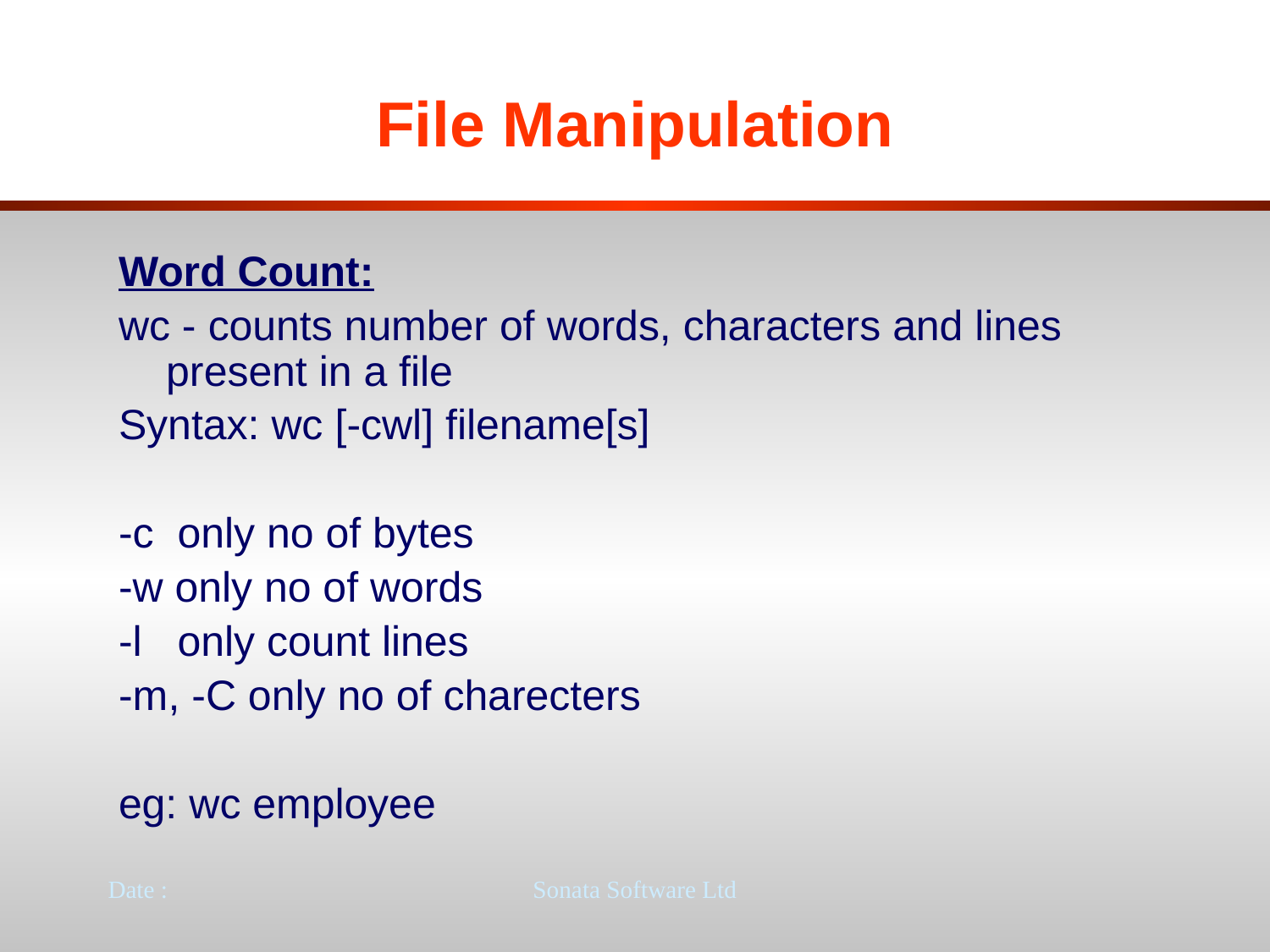

# File Manipulation
Word Count:
wc - counts number of words, characters and lines present in a file
Syntax: wc [-cwl] filename[s]

-c  only no of bytes
-w only no of words
-l   only count lines
-m, -C only no of charecters

eg: wc employee

Date :
Sonata Software Ltd